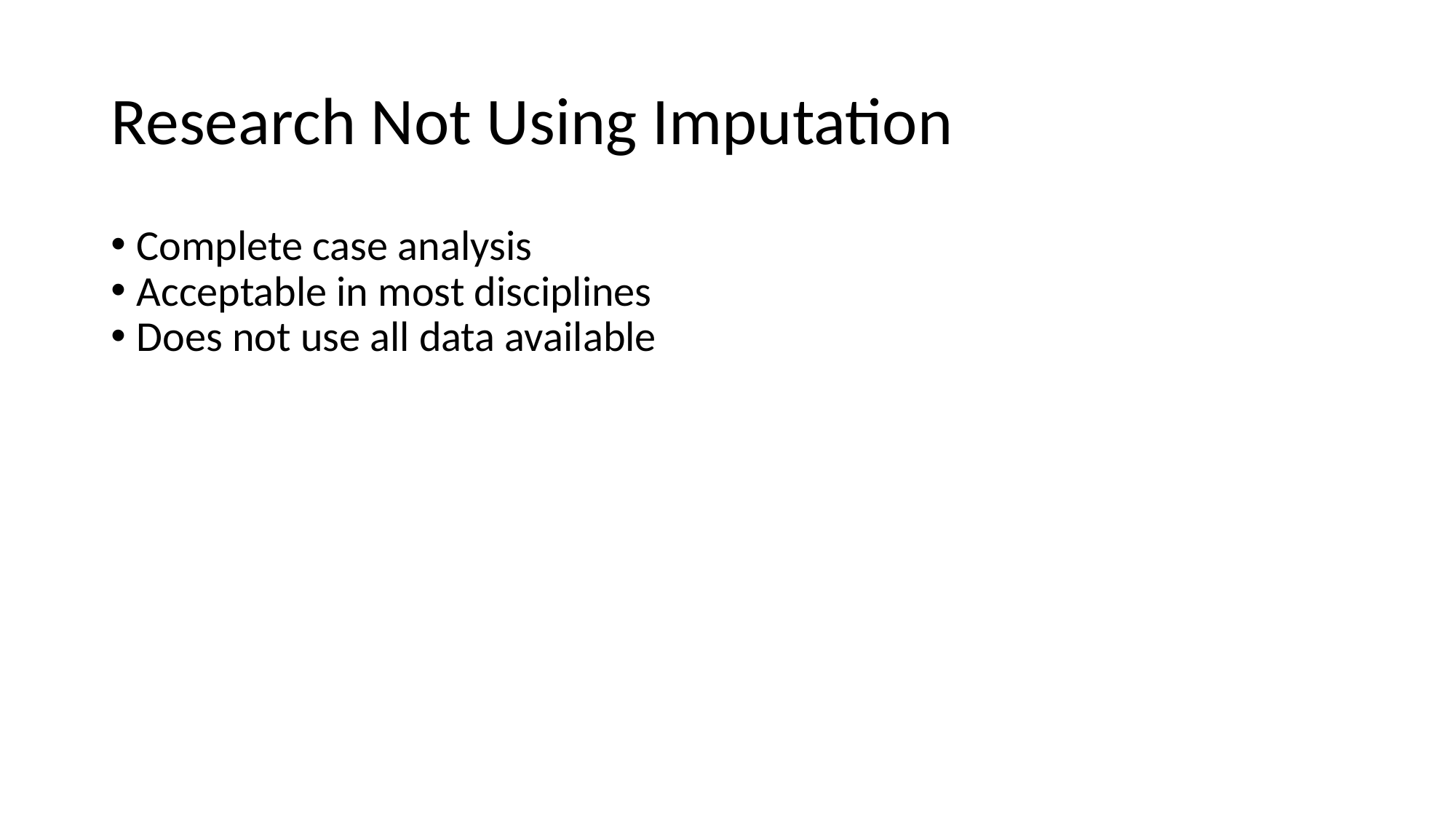

Research Not Using Imputation
Complete case analysis
Acceptable in most disciplines
Does not use all data available